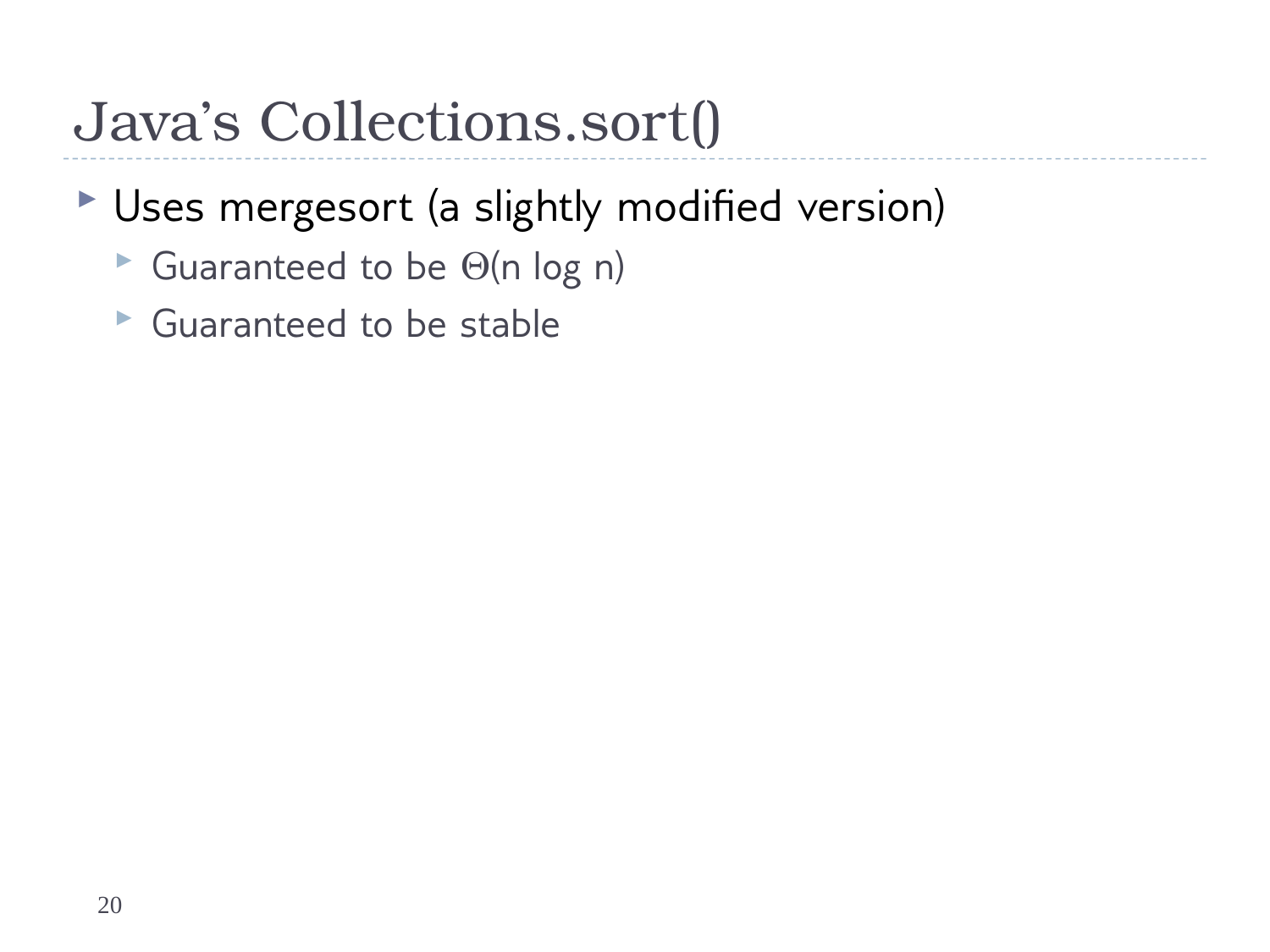

# Java’s Collections.sort()
Uses mergesort (a slightly modified version)
Guaranteed to be Θ(n log n)
Guaranteed to be stable
20